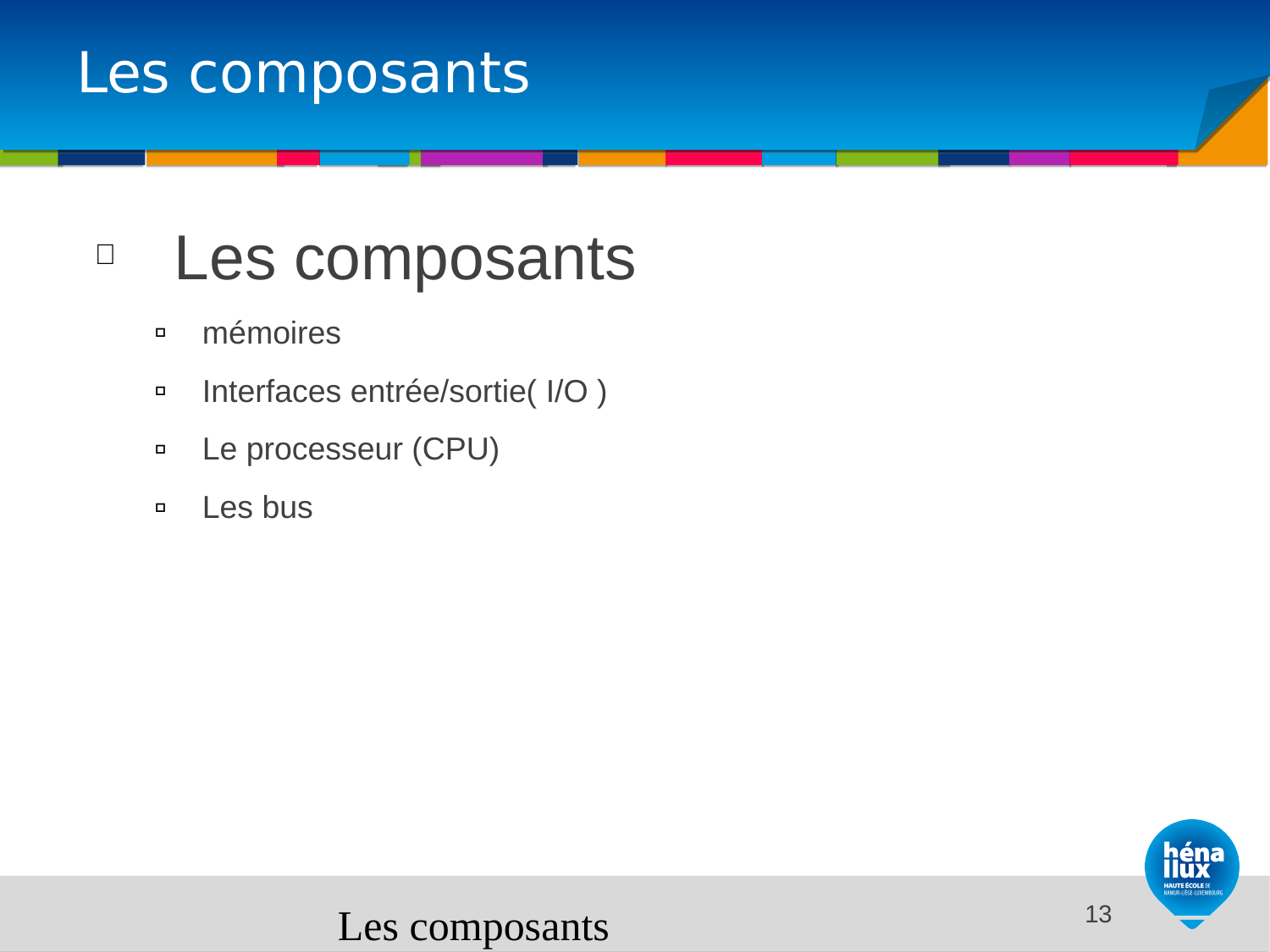

# Les composants
Les composants
mémoires
Interfaces entrée/sortie( I/O )
Le processeur (CPU)
Les bus

Les composants
13